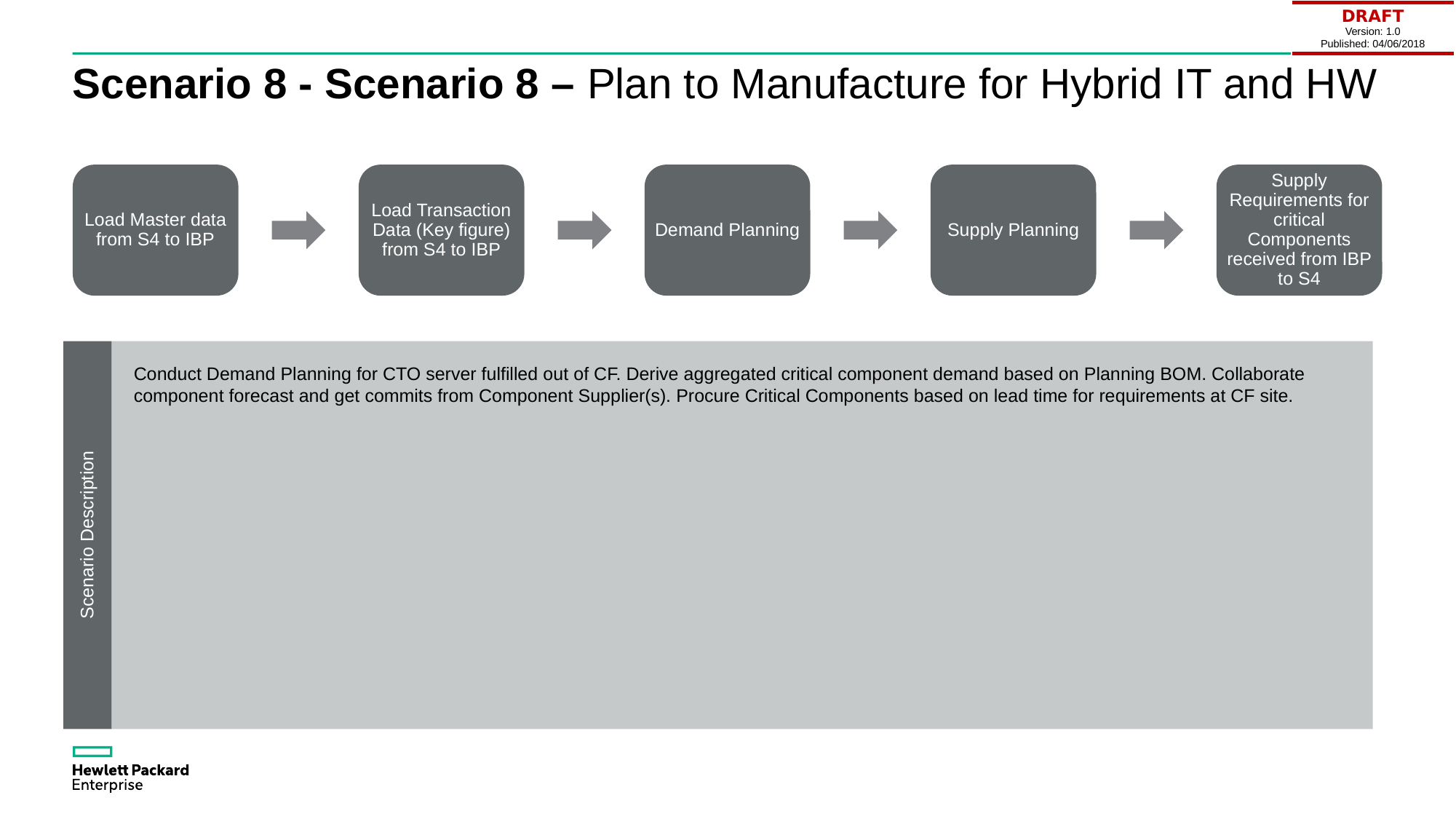

| DRAFT Version: 1.0 Published: 04/06/2018 |
| --- |
# Scenario 8 - Scenario 8 – Plan to Manufacture for Hybrid IT and HW
Load Master data from S4 to IBP
Load Transaction Data (Key figure) from S4 to IBP
Demand Planning
Supply Planning
Supply Requirements for critical Components received from IBP to S4

Scenario Description

Conduct Demand Planning for CTO server fulfilled out of CF. Derive aggregated critical component demand based on Planning BOM. Collaborate component forecast and get commits from Component Supplier(s). Procure Critical Components based on lead time for requirements at CF site.